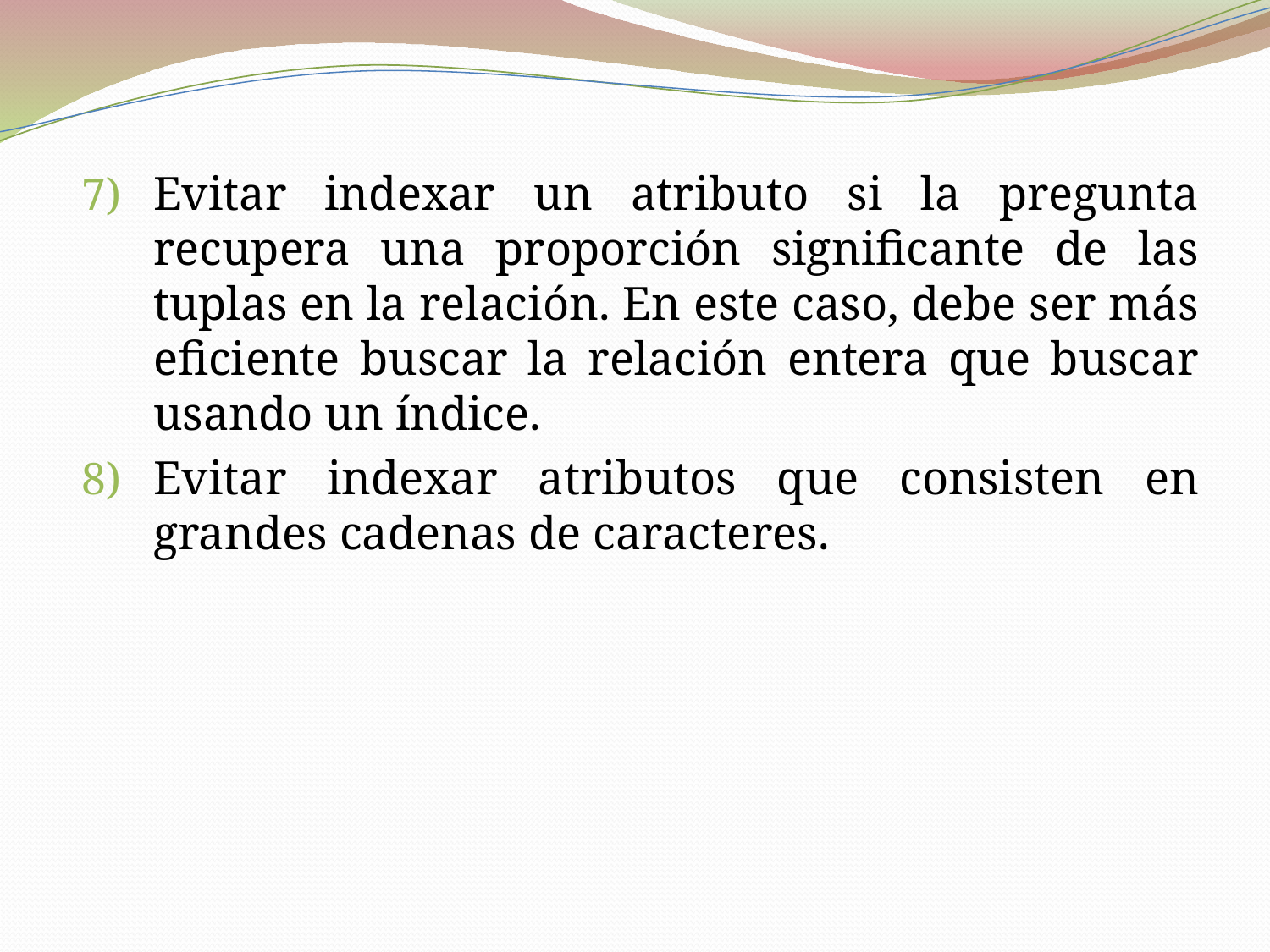

Evitar indexar un atributo si la pregunta recupera una proporción significante de las tuplas en la relación. En este caso, debe ser más eficiente buscar la relación entera que buscar usando un índice.
Evitar indexar atributos que consisten en grandes cadenas de caracteres.